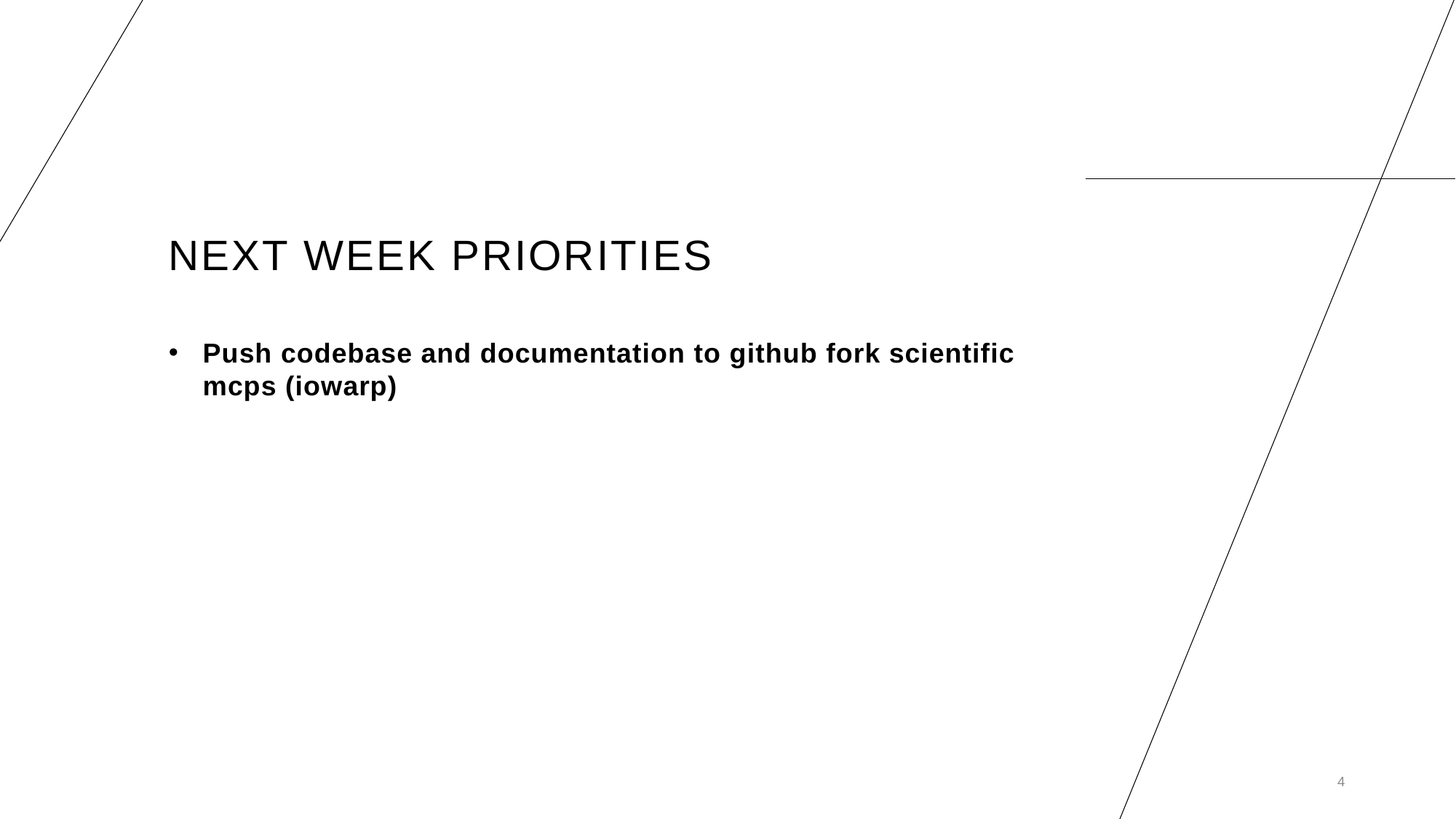

# Next Week Priorities
Push codebase and documentation to github fork scientific mcps (iowarp)

4